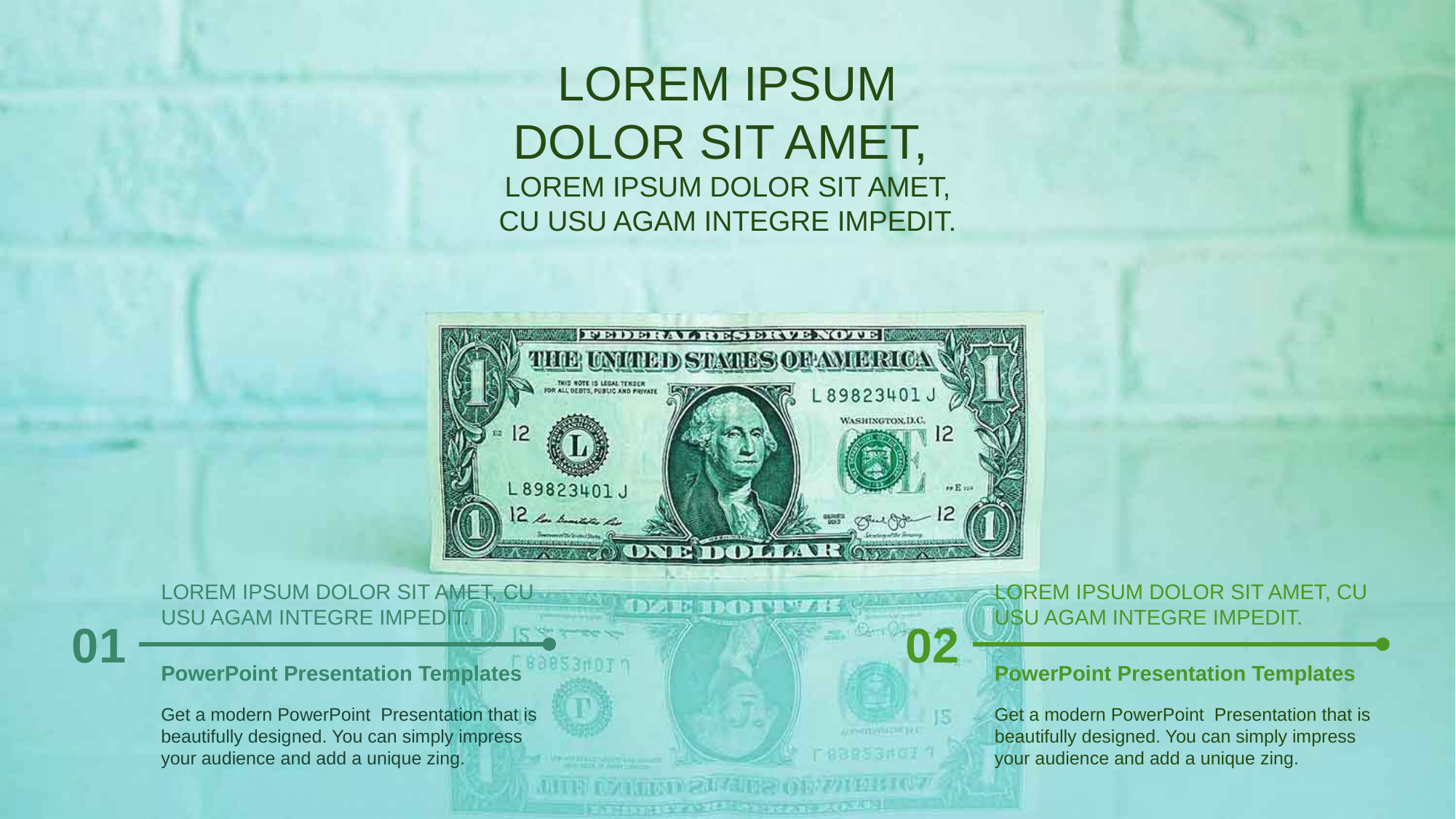

LOREM IPSUM
DOLOR SIT AMET,
LOREM IPSUM DOLOR SIT AMET,
CU USU AGAM INTEGRE IMPEDIT.
LOREM IPSUM DOLOR SIT AMET, CU USU AGAM INTEGRE IMPEDIT.
01
PowerPoint Presentation Templates
Get a modern PowerPoint  Presentation that is beautifully designed. You can simply impress your audience and add a unique zing.
LOREM IPSUM DOLOR SIT AMET, CU USU AGAM INTEGRE IMPEDIT.
02
PowerPoint Presentation Templates
Get a modern PowerPoint  Presentation that is beautifully designed. You can simply impress your audience and add a unique zing.